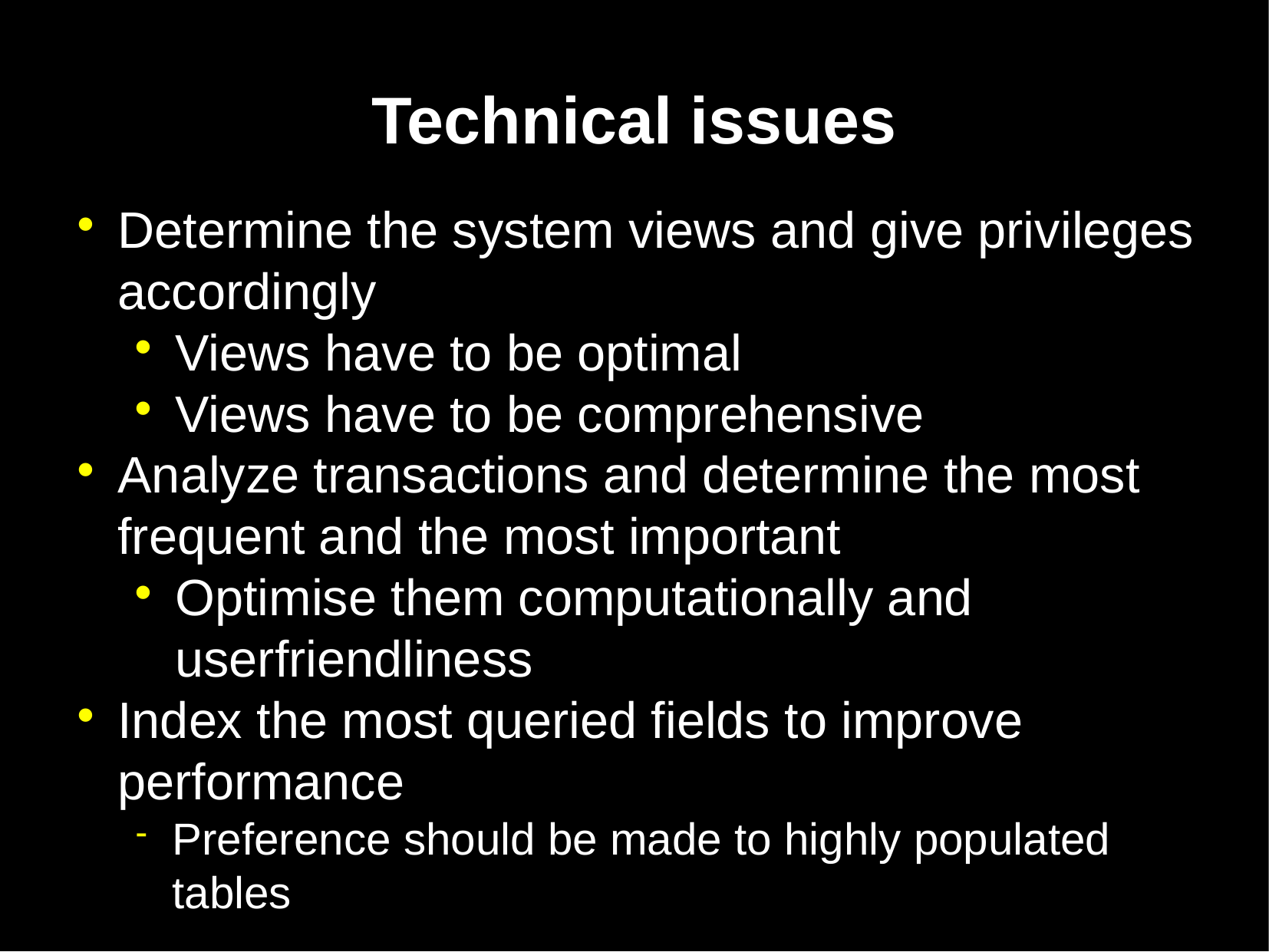

Technical issues
Determine the system views and give privileges accordingly
Views have to be optimal
Views have to be comprehensive
Analyze transactions and determine the most frequent and the most important
Optimise them computationally and userfriendliness
Index the most queried fields to improve performance
Preference should be made to highly populated tables